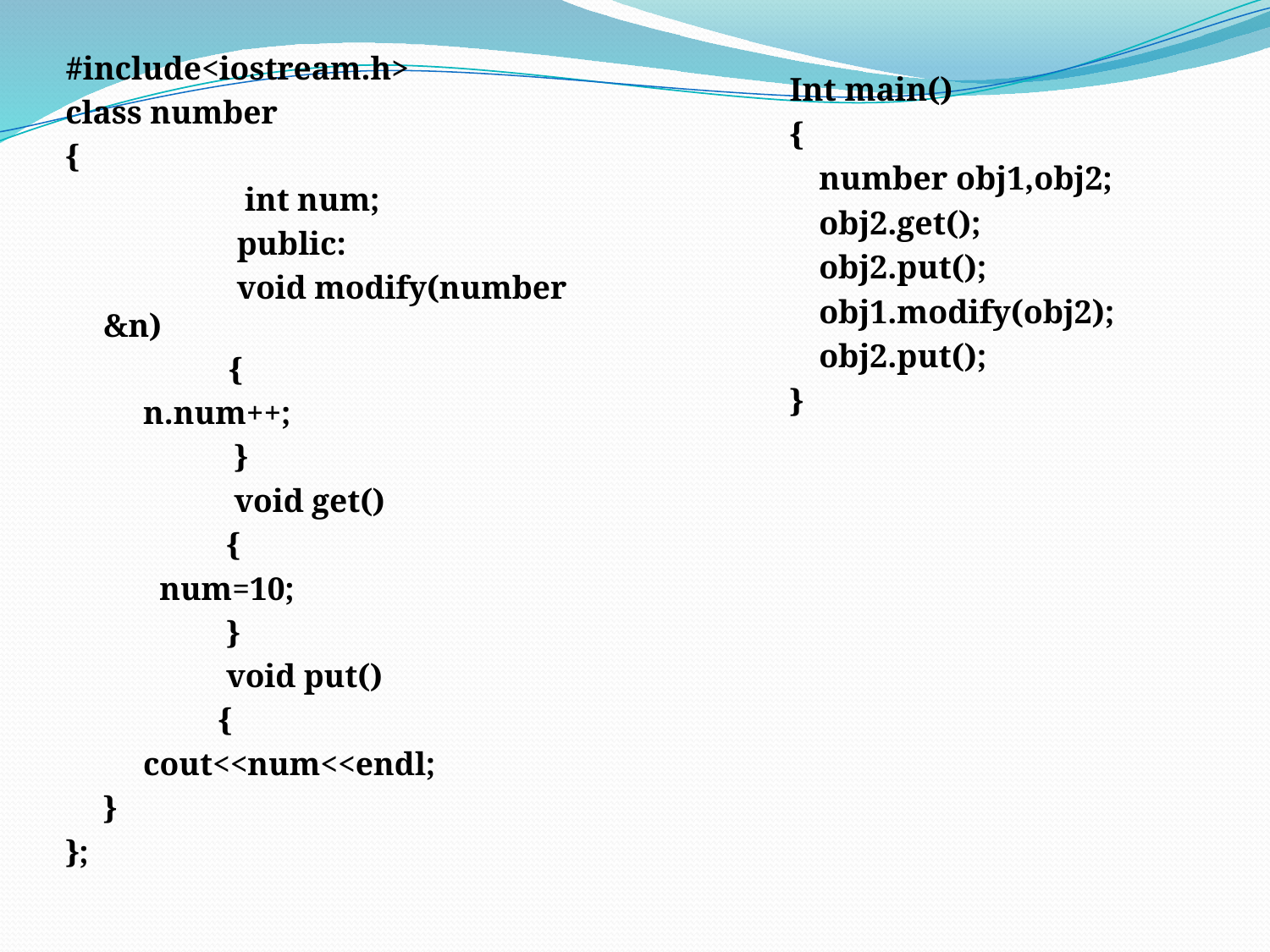

#include<iostream.h>
class number
{
         	  int num;
	    	 public:
           	 void modify(number &n)
	     	{
		     n.num++;
                     }
                     void get()
                    {
		       num=10;
                    }
                    void put()
                   {
		     cout<<num<<endl;
		}
};

Int main()
{
	number obj1,obj2;
	obj2.get();
	obj2.put();
	obj1.modify(obj2);
	obj2.put();
}